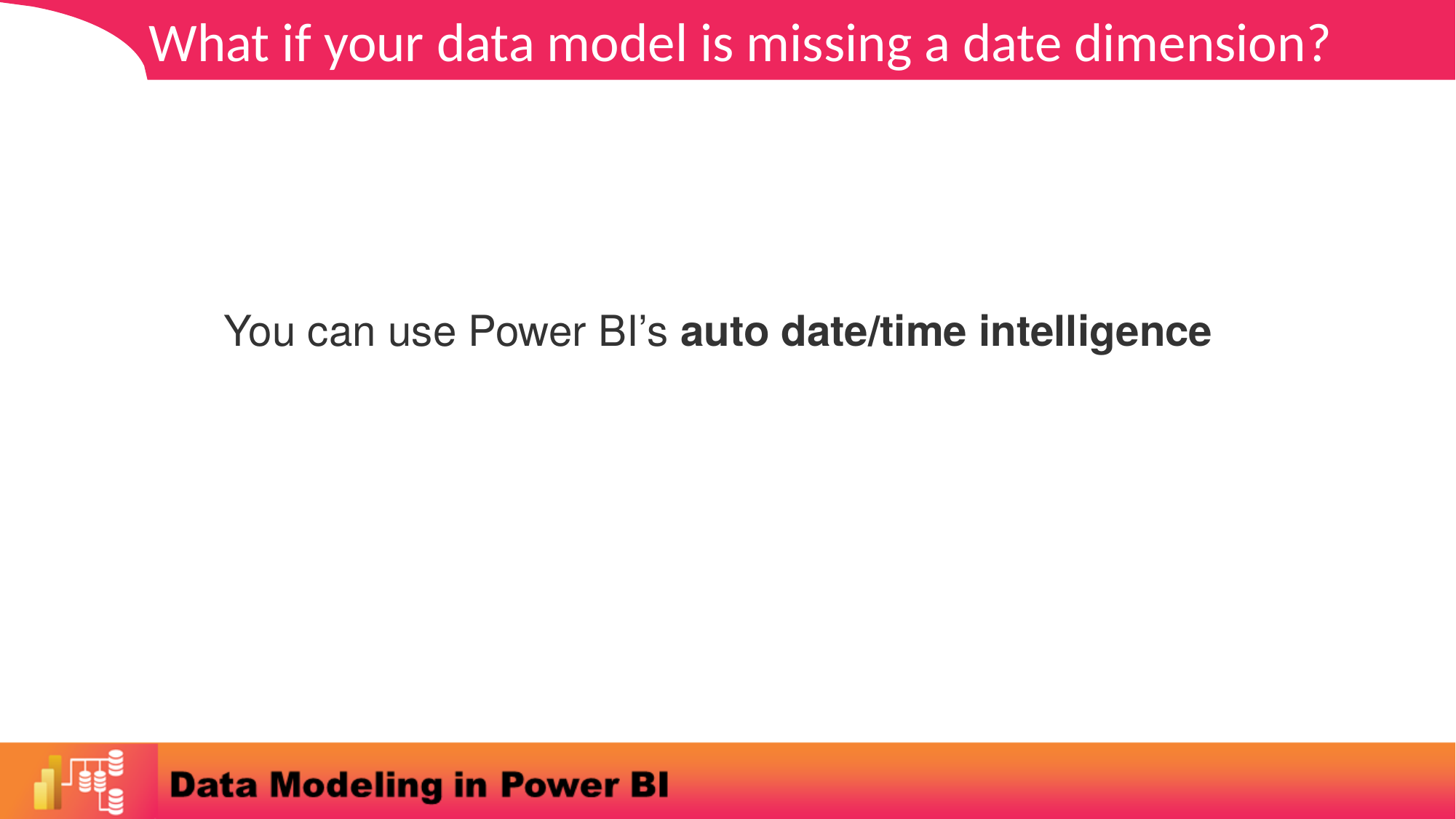

What if your data model is missing a date dimension?
You can use Power BI’s auto date/time intelligence